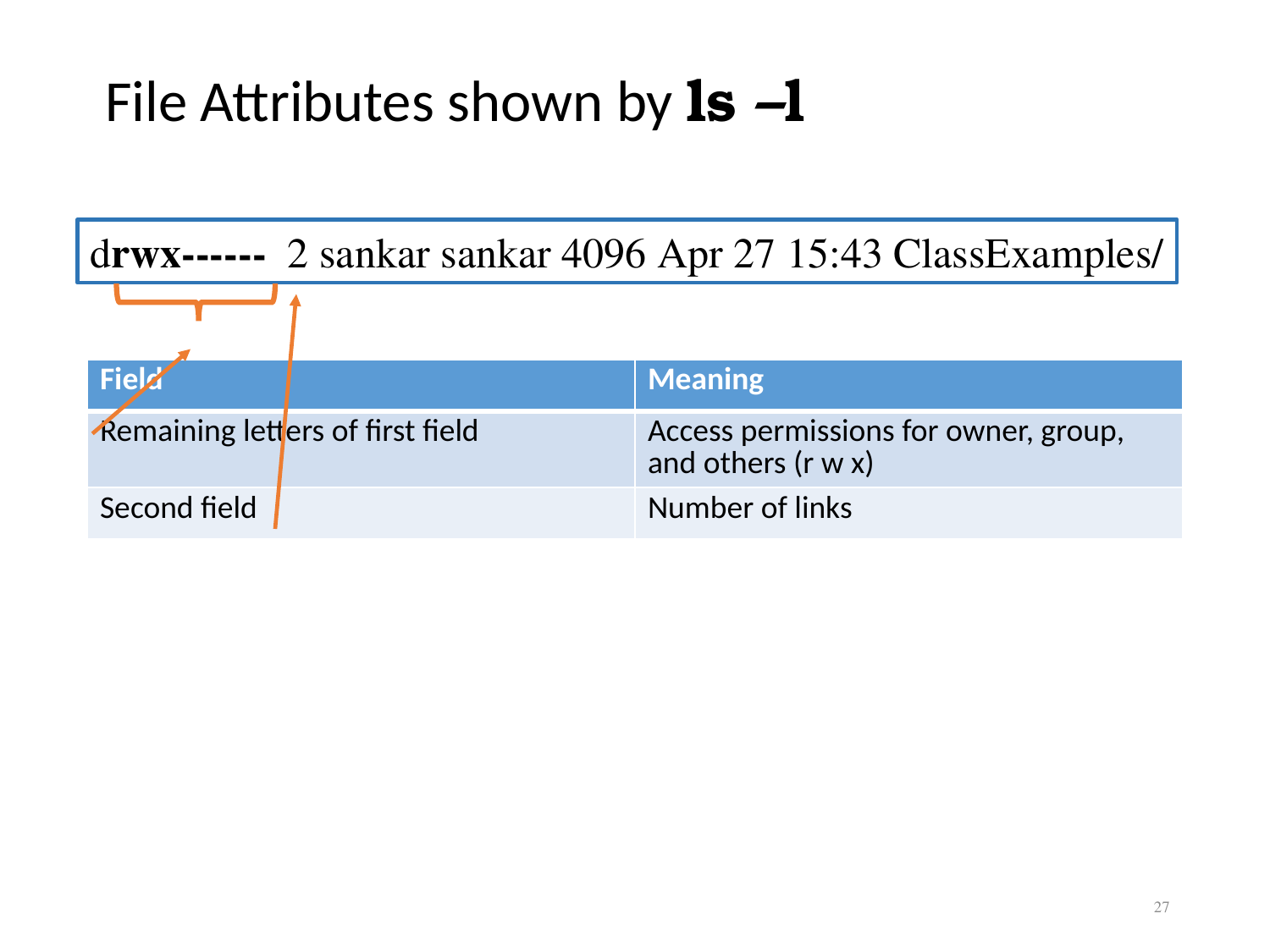

# File Attributes shown by ls –l
drwx------  2 sankar sankar 4096 Apr 27 15:43 ClassExamples/

| Field | Meaning |
| --- | --- |
| Remaining letters of first field | Access permissions for owner, group, and others (r w x) |
| Second field | Number of links |
27